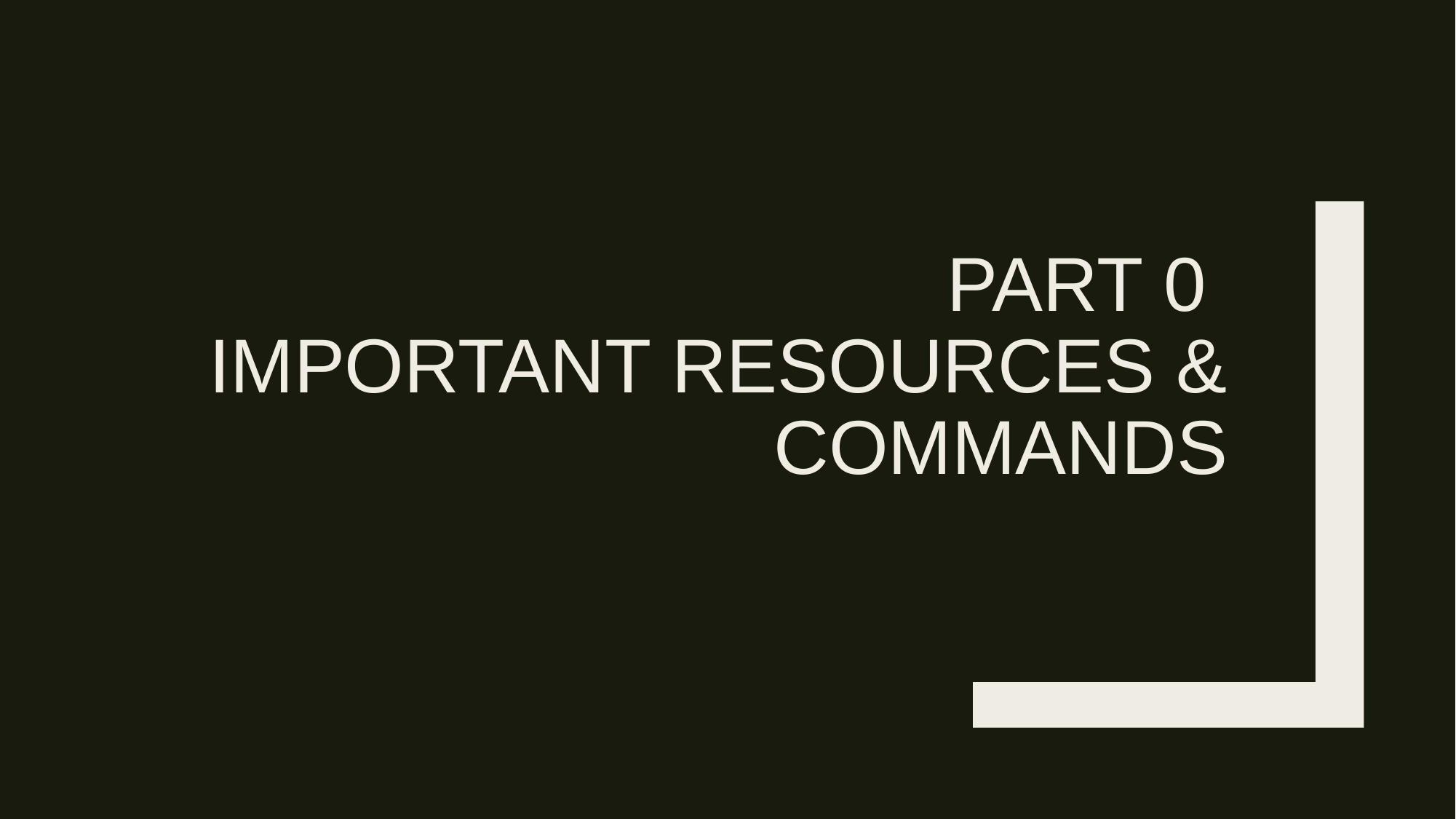

# PART 0 IMPORTANT RESOURCES & COMMANDS